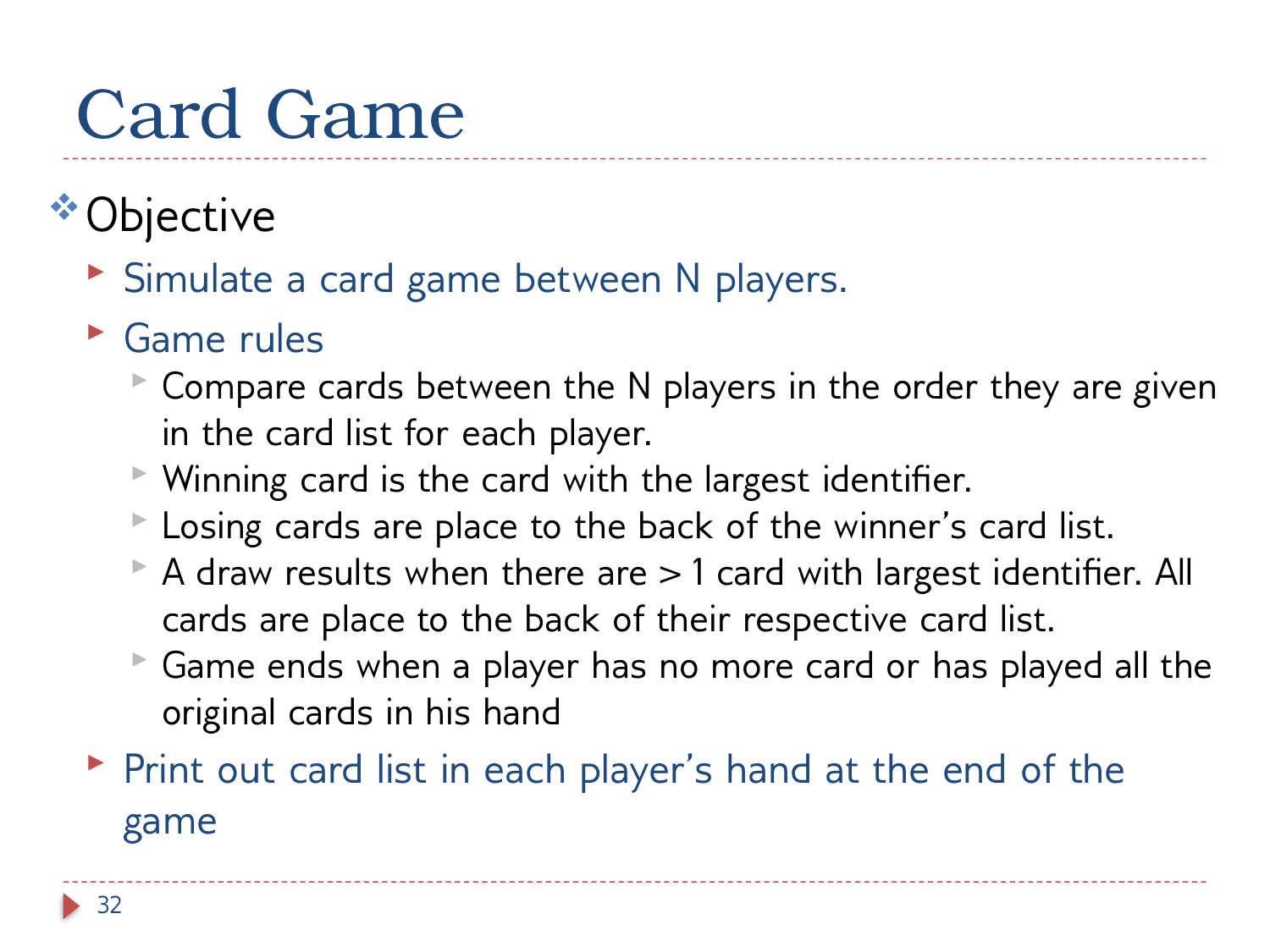

# Card Game
Objective
Simulate a card game between N players.
Game rules
Compare cards between the N players in the order they are given in the card list for each player.
Winning card is the card with the largest identifier.
Losing cards are place to the back of the winner’s card list.
A draw results when there are > 1 card with largest identifier. All cards are place to the back of their respective card list.
Game ends when a player has no more card or has played all the original cards in his hand
Print out card list in each player’s hand at the end of the game

32